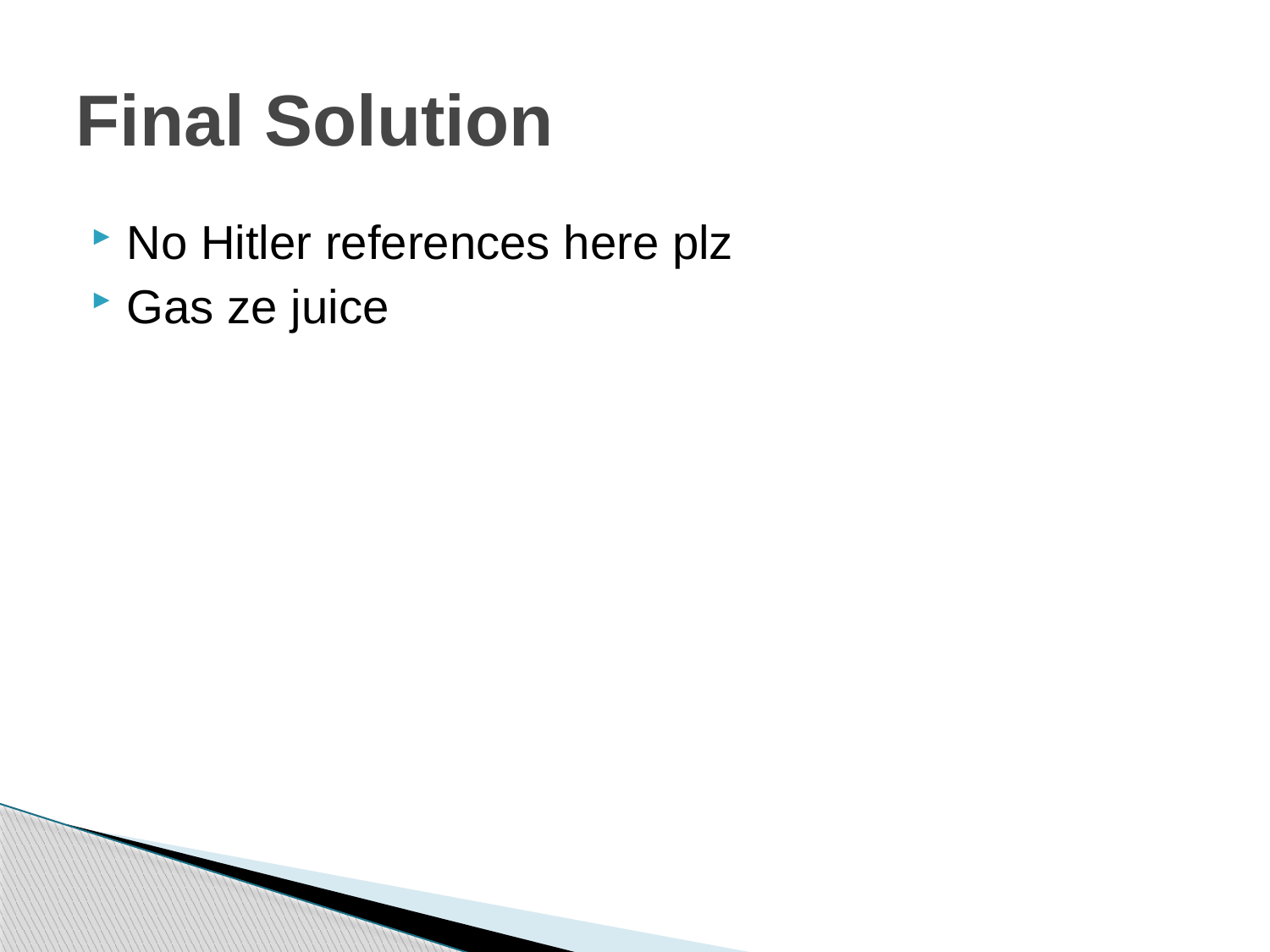

# Final Solution
No Hitler references here plz
Gas ze juice